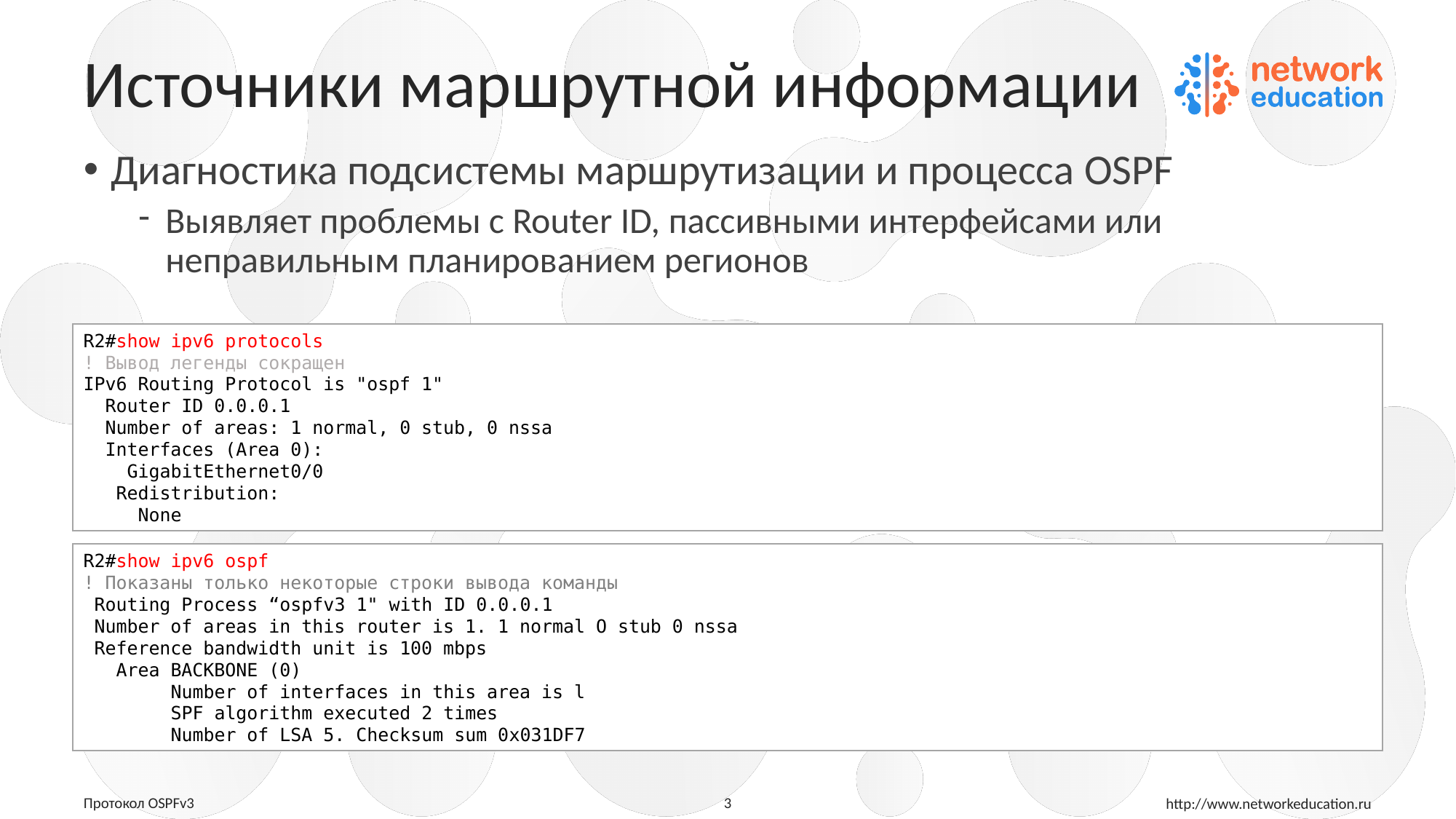

# Источники маршрутной информации
Диагностика подсистемы маршрутизации и процесса OSPF
Выявляет проблемы с Router ID, пассивными интерфейсами или неправильным планированием регионов
R2#show ipv6 protocols
! Вывод легенды сокращен
IPv6 Routing Protocol is "ospf 1"
  Router ID 0.0.0.1
  Number of areas: 1 normal, 0 stub, 0 nssa
  Interfaces (Area 0):
    GigabitEthernet0/0
   Redistribution:
     None
R2#show ipv6 ospf
! Показаны только некоторые строки вывода команды
 Routing Process “ospfv3 1" with ID 0.0.0.1
 Number of areas in this router is 1. 1 normal O stub 0 nssa
 Reference bandwidth unit is 100 mbps
   Area BACKBONE (0)
        Number of interfaces in this area is l
        SPF algorithm executed 2 times
        Number of LSA 5. Checksum sum 0х031DF7
3
Протокол OSPFv3